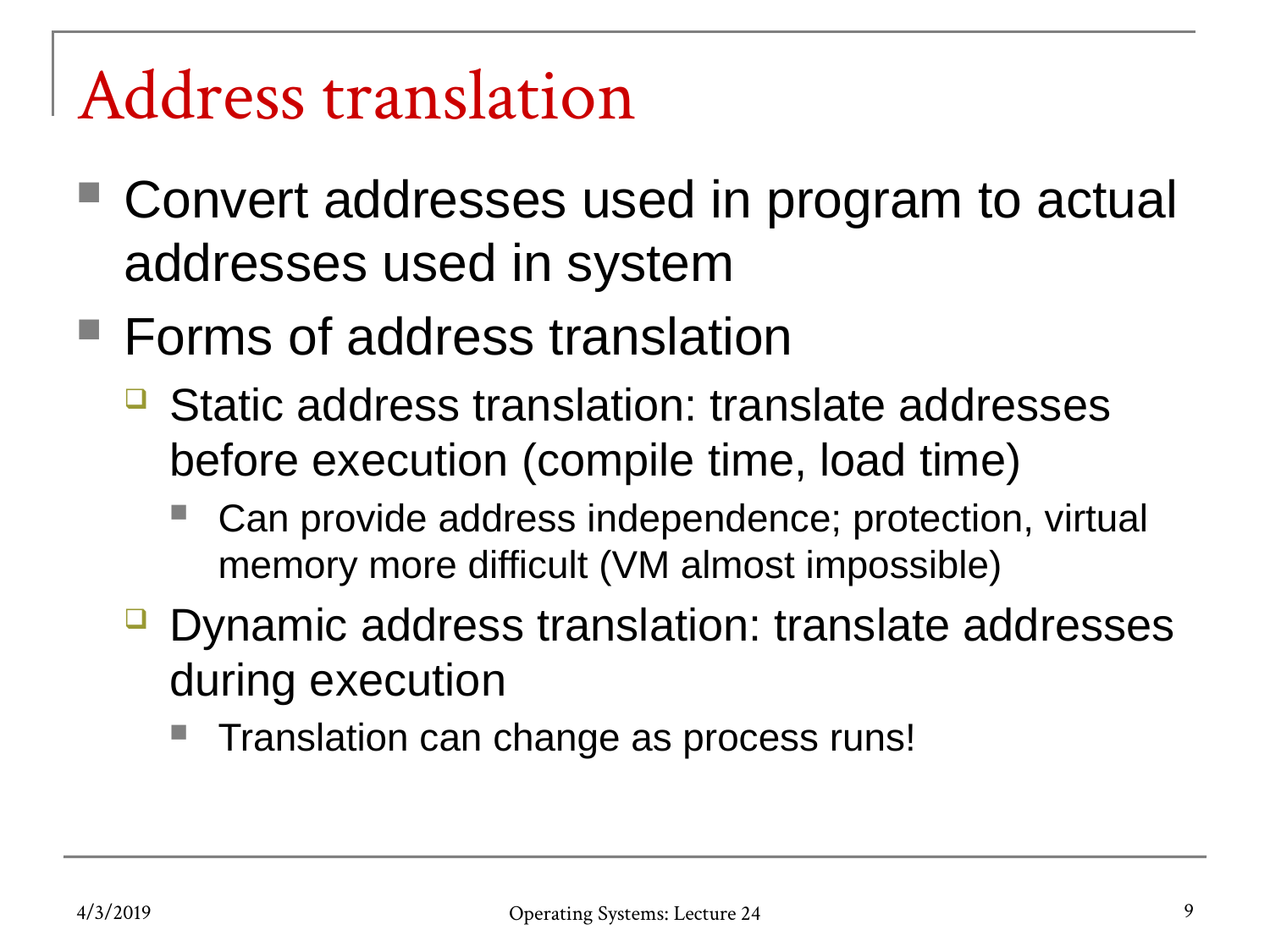

# Address translation
Convert addresses used in program to actual addresses used in system
Forms of address translation
Static address translation: translate addresses before execution (compile time, load time)
Can provide address independence; protection, virtual memory more difficult (VM almost impossible)
Dynamic address translation: translate addresses during execution
Translation can change as process runs!

4/3/2019
9
Operating Systems: Lecture 24